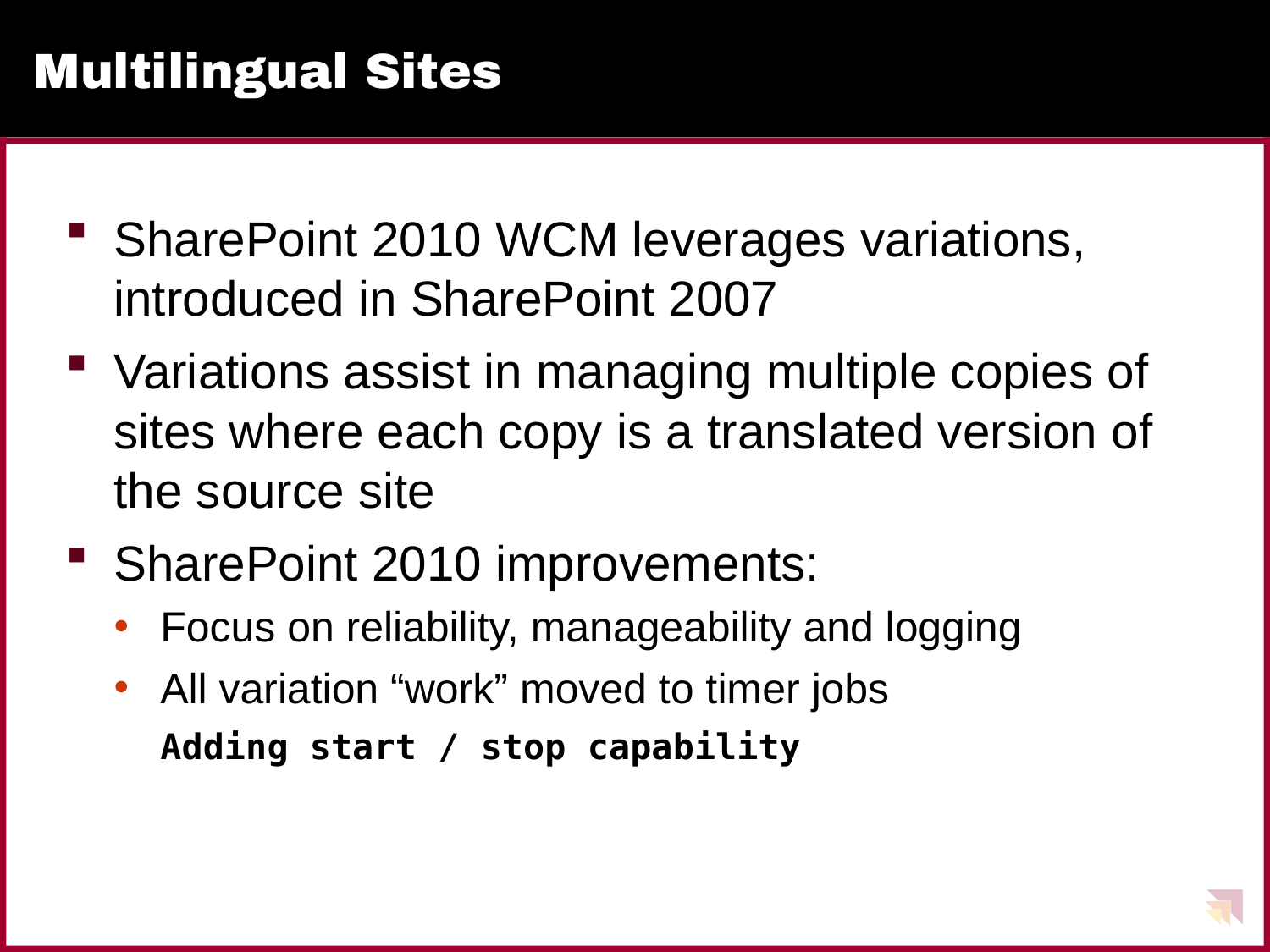

# Multilingual Sites
SharePoint 2010 WCM leverages variations, introduced in SharePoint 2007
Variations assist in managing multiple copies of sites where each copy is a translated version of the source site
SharePoint 2010 improvements:
Focus on reliability, manageability and logging
All variation “work” moved to timer jobs
Adding start / stop capability